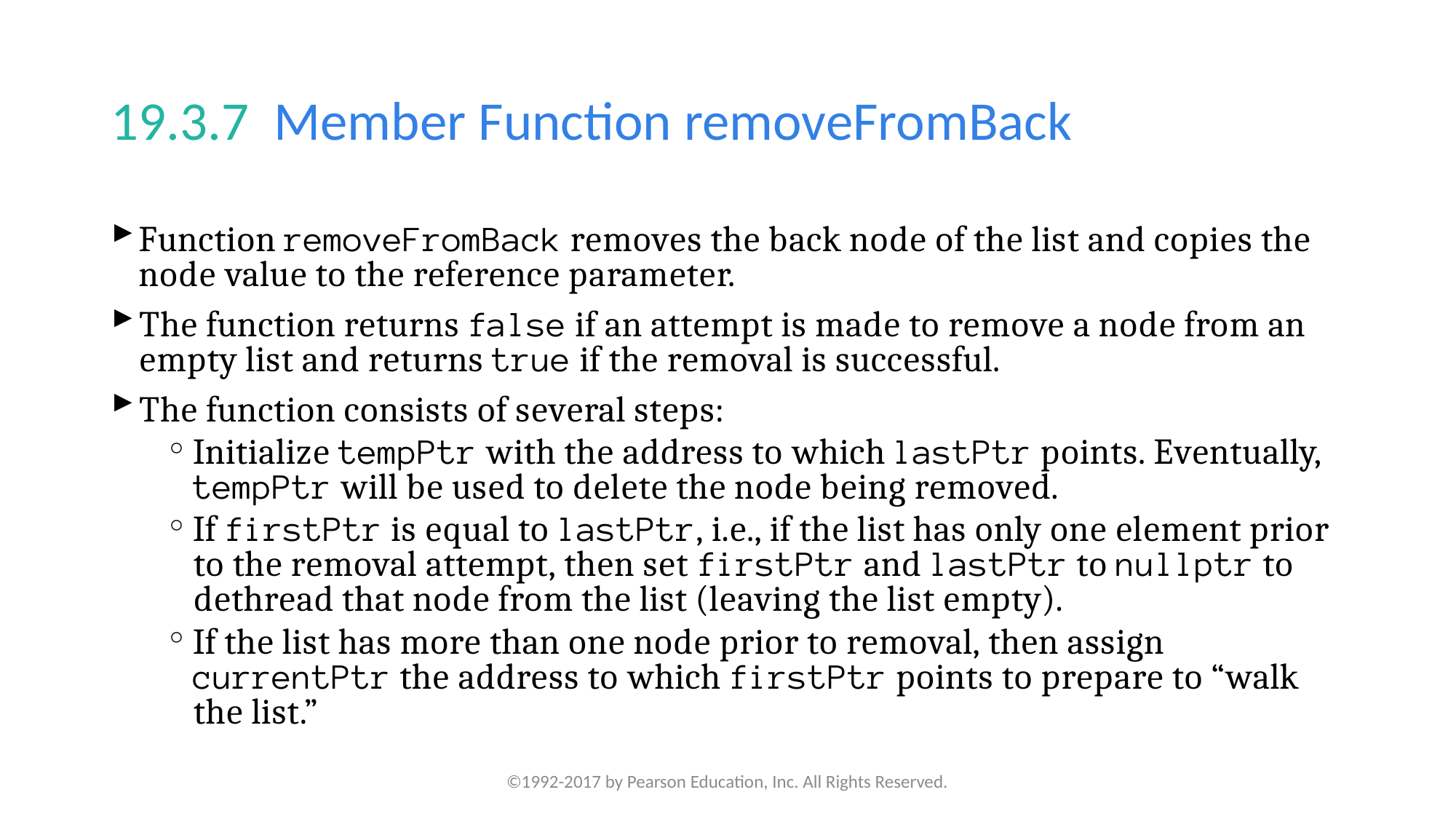

# 19.3.7  Member Function removeFromBack
Function removeFromBack removes the back node of the list and copies the node value to the reference parameter.
The function returns false if an attempt is made to remove a node from an empty list and returns true if the removal is successful.
The function consists of several steps:
Initialize tempPtr with the address to which lastPtr points. Eventually, tempPtr will be used to delete the node being removed.
If firstPtr is equal to lastPtr, i.e., if the list has only one element prior to the removal attempt, then set firstPtr and lastPtr to nullptr to dethread that node from the list (leaving the list empty).
If the list has more than one node prior to removal, then assign currentPtr the address to which firstPtr points to prepare to “walk the list.”
©1992-2017 by Pearson Education, Inc. All Rights Reserved.